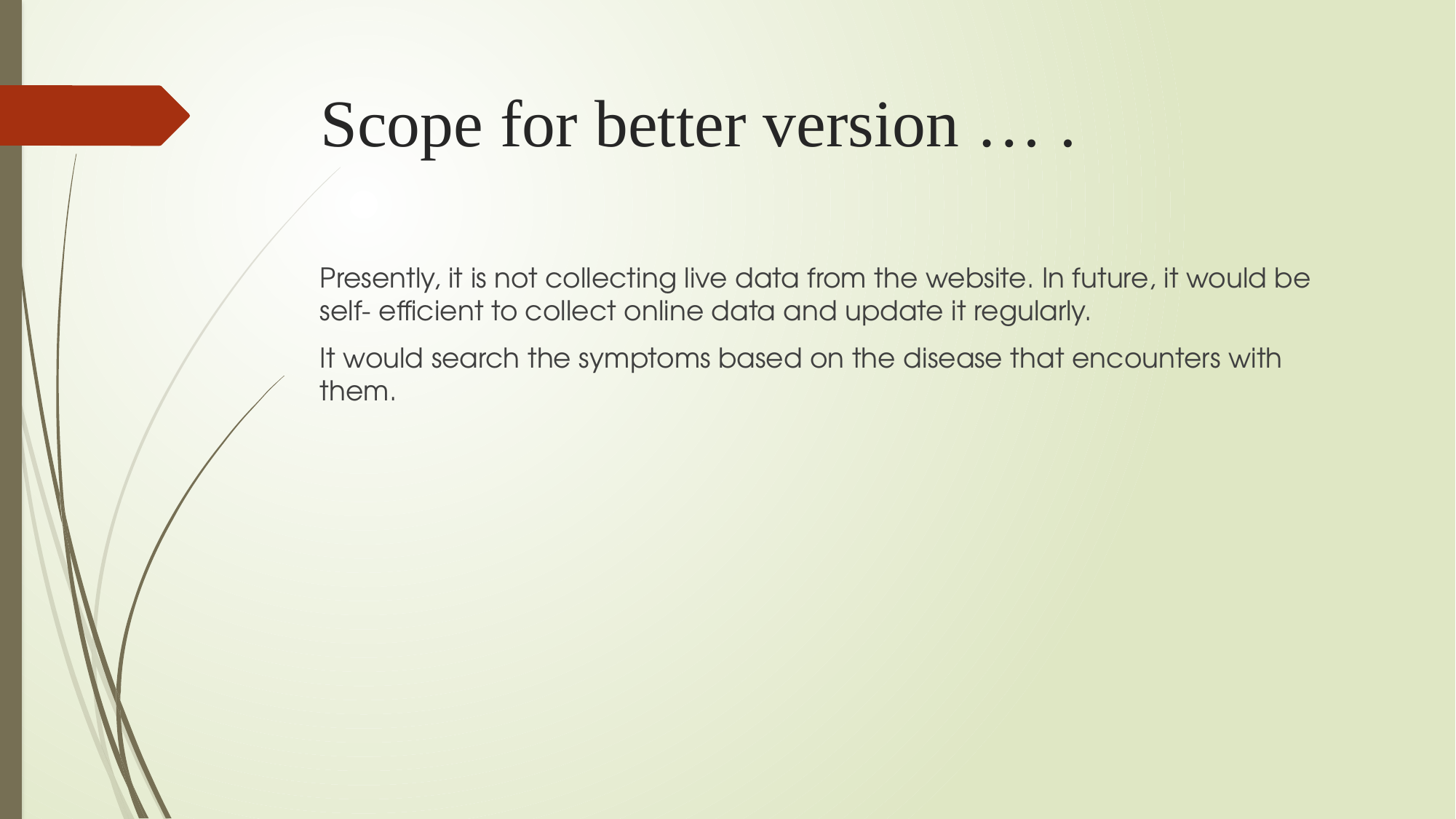

# Scope for better version … .
Presently, it is not collecting live data from the website. In future, it would be self- efficient to collect online data and update it regularly.
It would search the symptoms based on the disease that encounters with them.